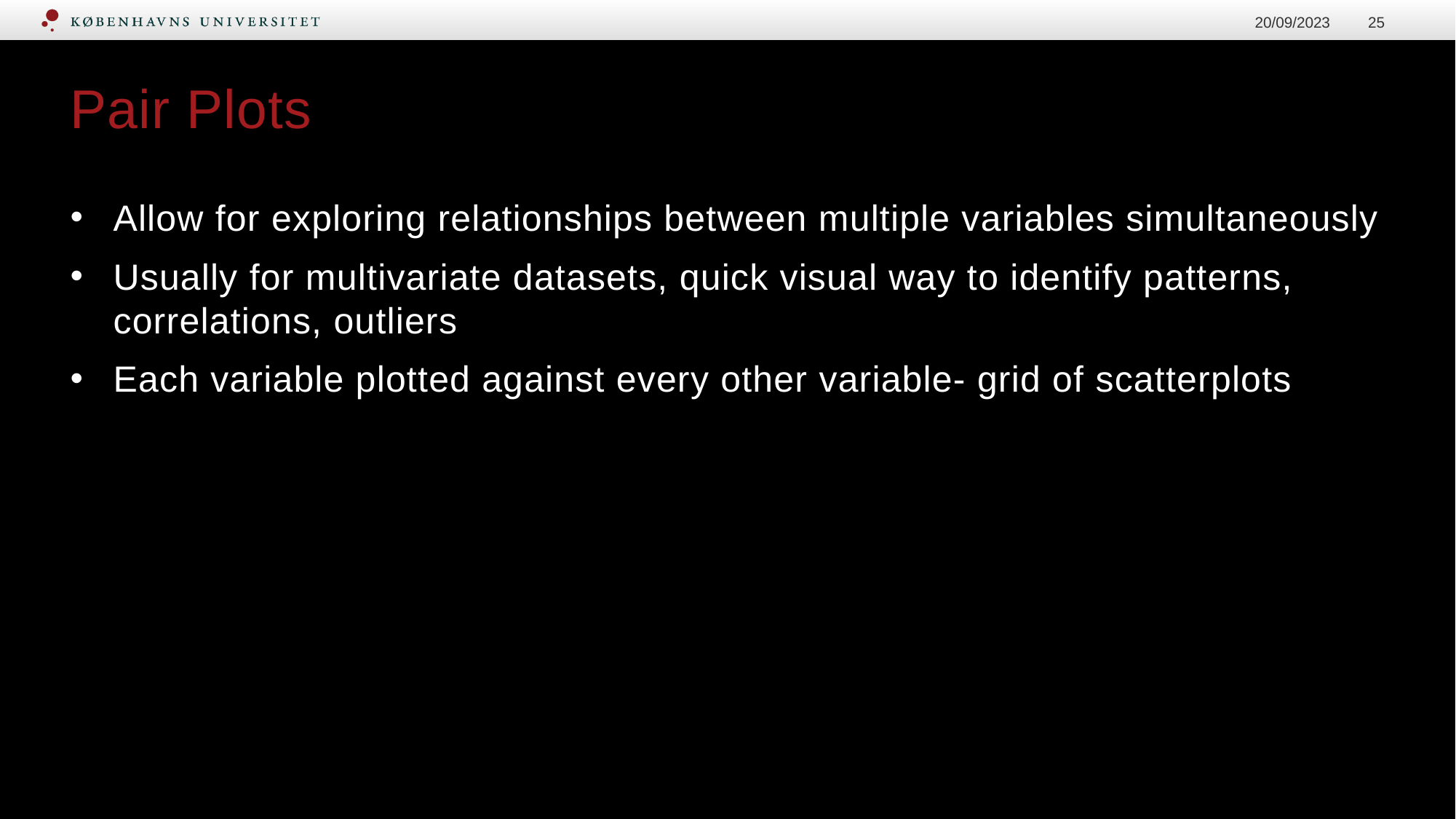

20/09/2023
25
# Pair Plots
Allow for exploring relationships between multiple variables simultaneously
Usually for multivariate datasets, quick visual way to identify patterns, correlations, outliers
Each variable plotted against every other variable- grid of scatterplots